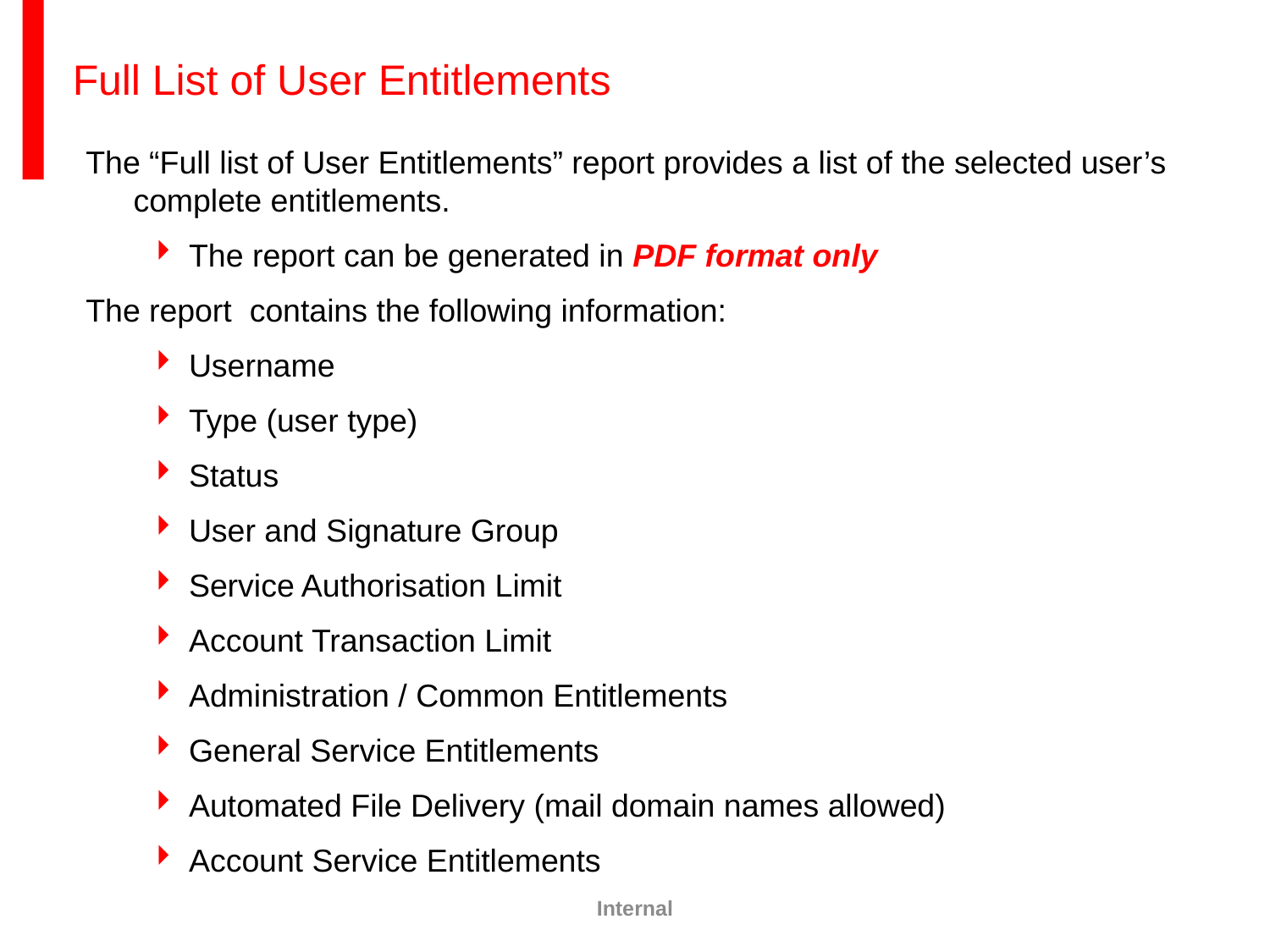

# Full List of User Entitlements
The “Full list of User Entitlements” report provides a list of the selected user’s complete entitlements.
The report can be generated in PDF format only
The report  contains the following information:
Username
Type (user type)
Status
User and Signature Group
Service Authorisation Limit
Account Transaction Limit
Administration / Common Entitlements
General Service Entitlements
Automated File Delivery (mail domain names allowed)
Account Service Entitlements
Internal